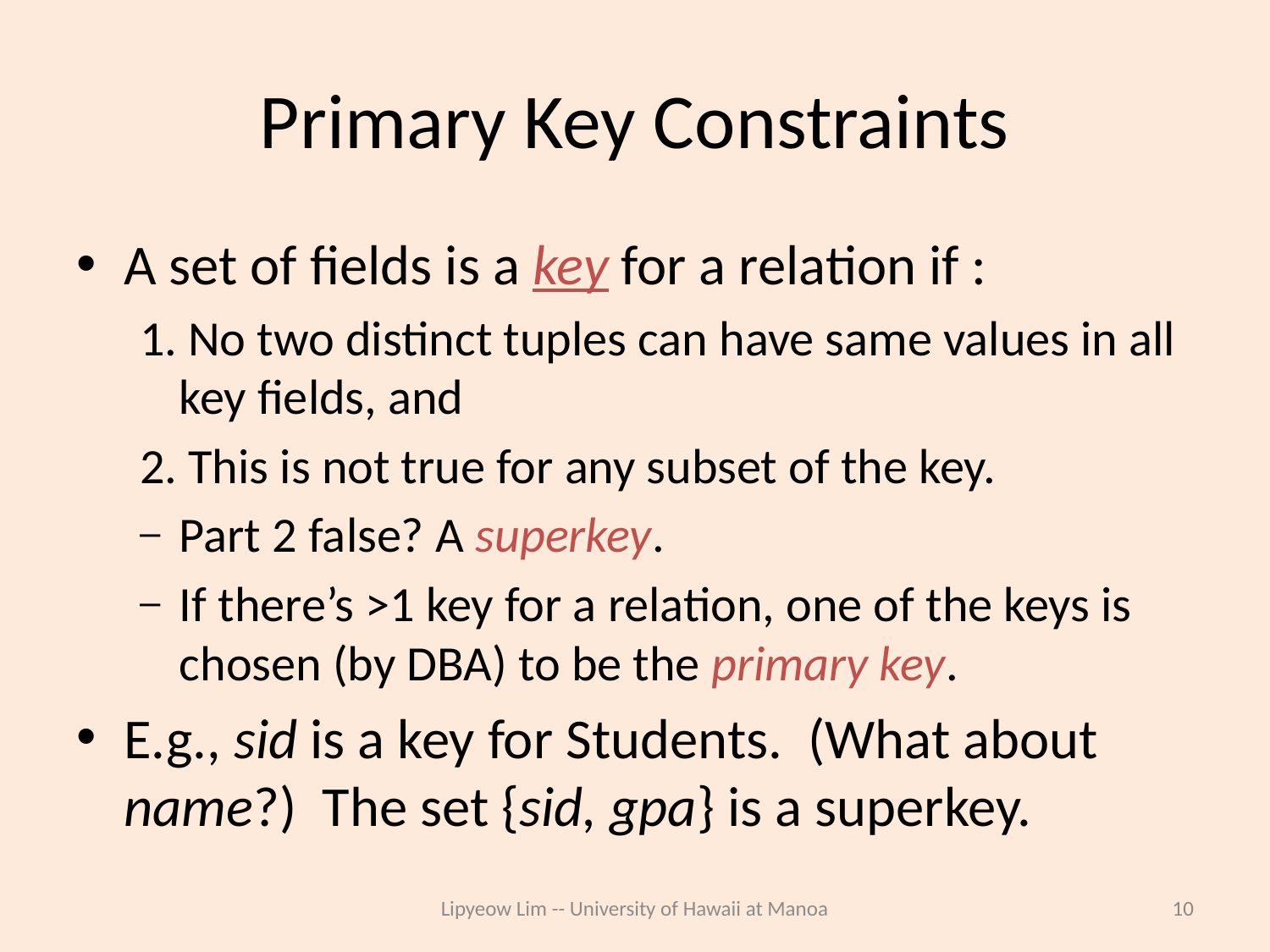

# Primary Key Constraints
A set of fields is a key for a relation if :
1. No two distinct tuples can have same values in all key fields, and
2. This is not true for any subset of the key.
Part 2 false? A superkey.
If there’s >1 key for a relation, one of the keys is chosen (by DBA) to be the primary key.
E.g., sid is a key for Students.  (What about name?)  The set {sid, gpa} is a superkey.

Lipyeow Lim -- University of Hawaii at Manoa
10